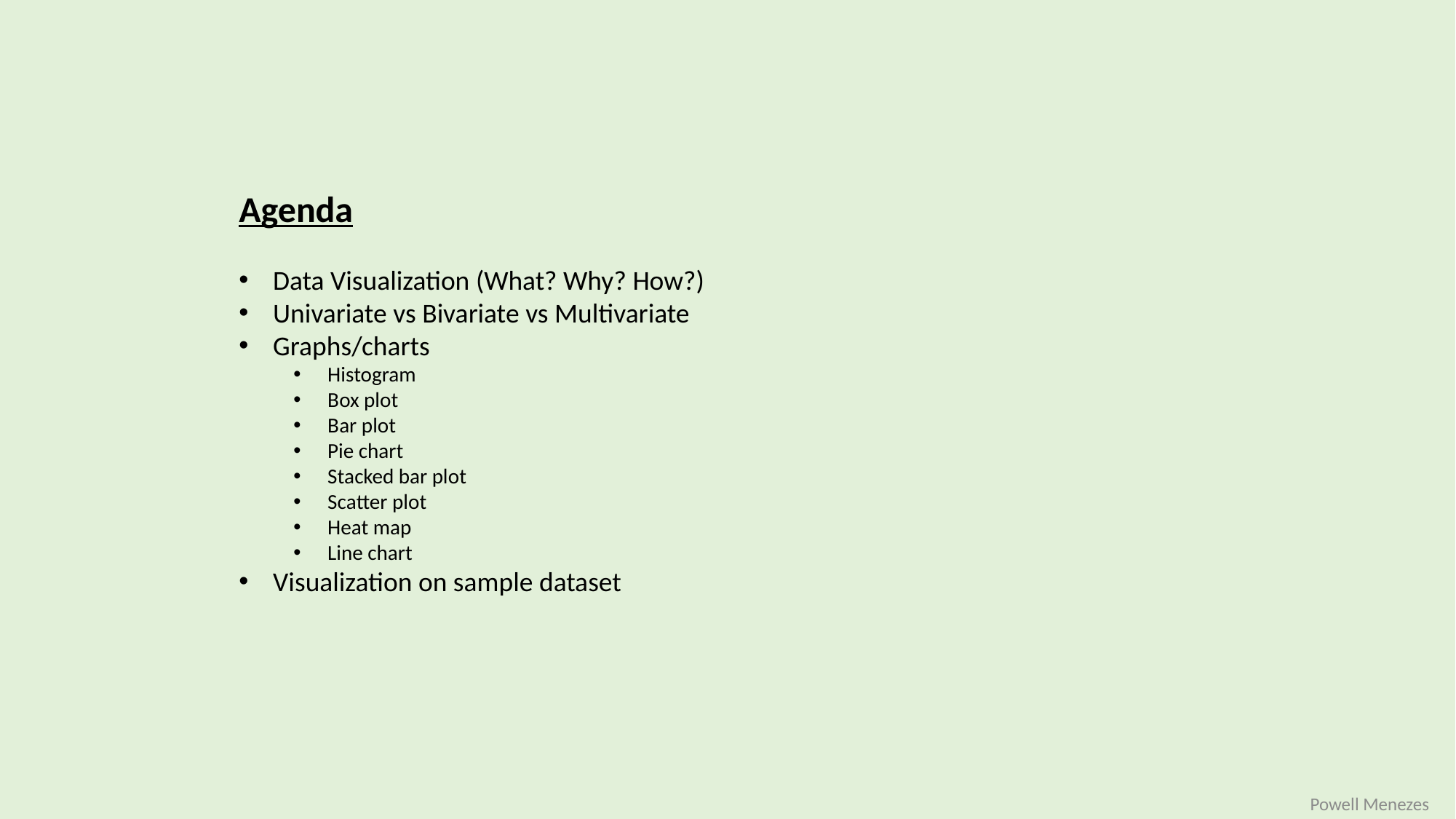

Agenda

Data Visualization (What? Why? How?)
Univariate vs Bivariate vs Multivariate
Graphs/charts
Histogram
Box plot
Bar plot
Pie chart
Stacked bar plot
Scatter plot
Heat map
Line chart
Visualization on sample dataset
Powell Menezes